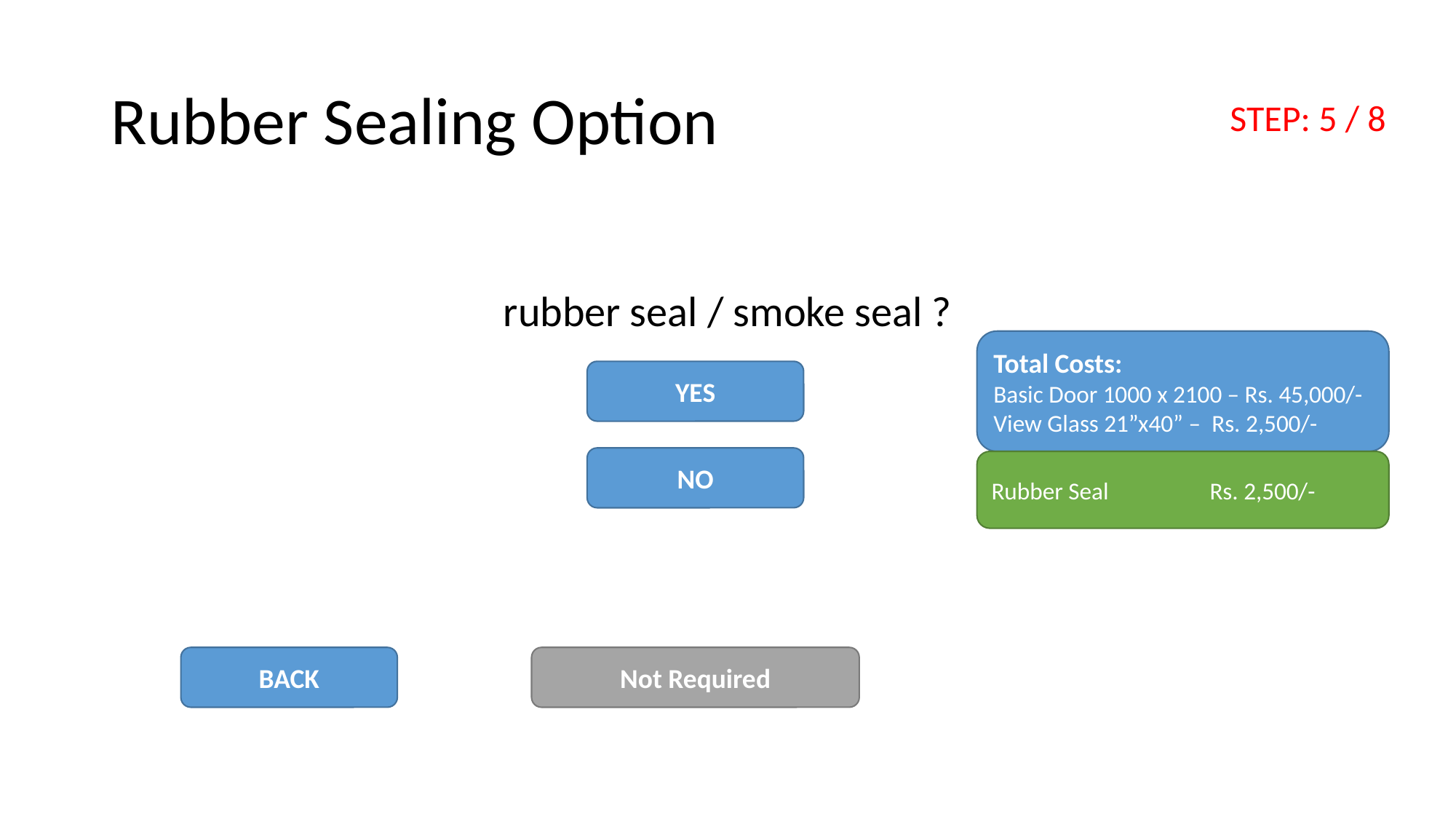

# Rubber Sealing Option
STEP: 5 / 8

rubber seal / smoke seal ?
Total Costs:
Basic Door 1000 x 2100 – Rs. 45,000/-
View Glass 21”x40” – 	Rs. 2,500/-
YES
NO
Rubber Seal	Rs. 2,500/-
BACK
Not Required